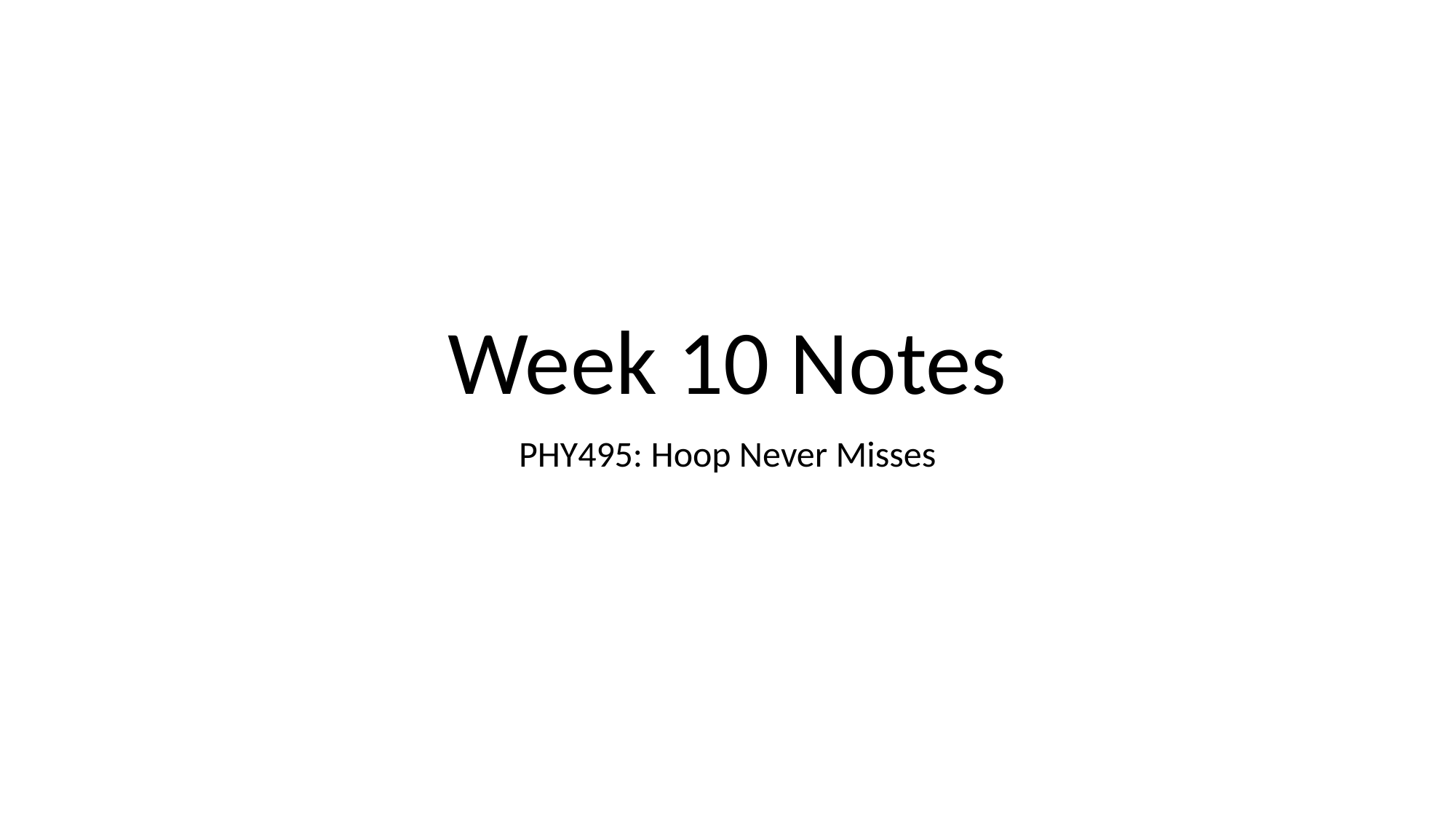

# Week 10 Notes
PHY495: Hoop Never Misses